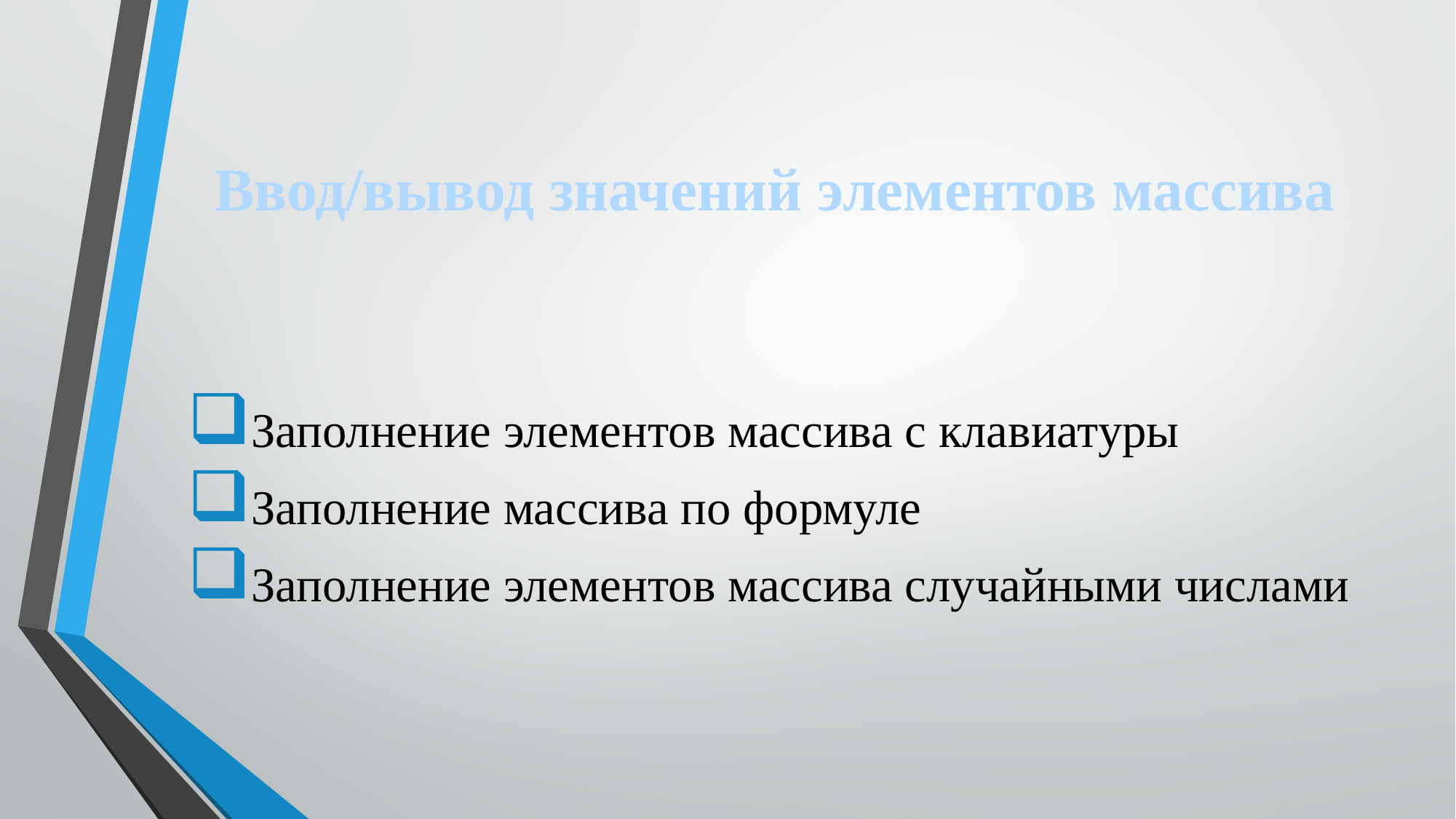

# Ввод/вывод значений элементов массива
Заполнение элементов массива с клавиатуры
Заполнение массива по формуле
Заполнение элементов массива случайными числами